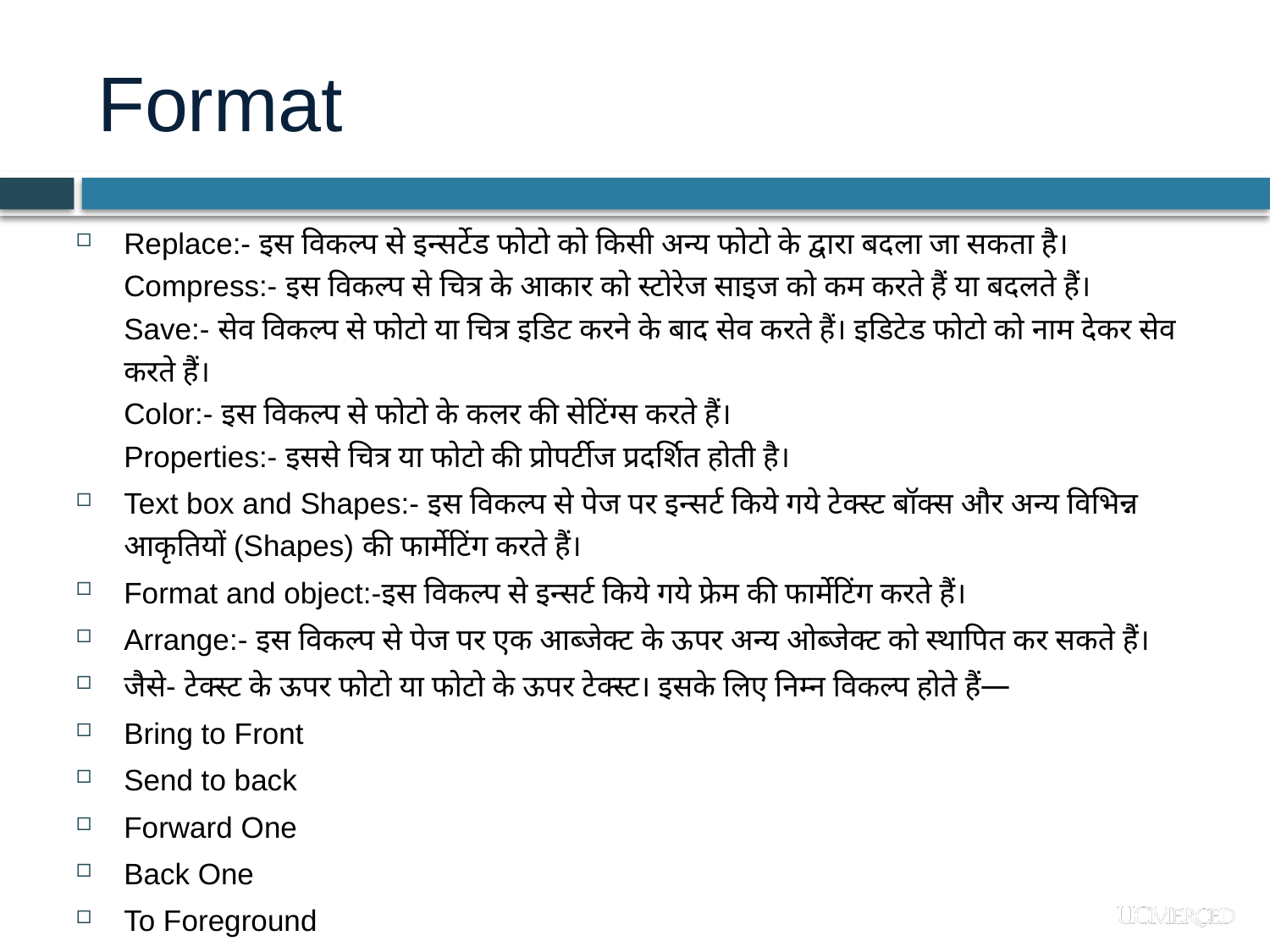

# Format
Replace:- इस विकल्प से इन्सर्टेड फोटो को किसी अन्य फोटो के द्वारा बदला जा सकता है।
Compress:- इस विकल्प से चित्र के आकार को स्टोरेज साइज को कम करते हैं या बदलते हैं।
Save:- सेव विकल्प से फोटो या चित्र इडिट करने के बाद सेव करते हैं। इडिटेड फोटो को नाम देकर सेव करते हैं।
Color:- इस विकल्प से फोटो के कलर की सेटिंग्स करते हैं।
Properties:- इससे चित्र या फोटो की प्रोपर्टीज प्रदर्शित होती है।
Text box and Shapes:- इस विकल्प से पेज पर इन्सर्ट किये गये टेक्स्ट बॉक्स और अन्य विभिन्न आकृतियों (Shapes) की फार्मेटिंग करते हैं।
Format and object:-इस विकल्प से इन्सर्ट किये गये फ्रेम की फार्मेटिंग करते हैं।
Arrange:- इस विकल्प से पेज पर एक आब्जेक्ट के ऊपर अन्य ओब्जेक्ट को स्थापित कर सकते हैं।
जैसे- टेक्स्ट के ऊपर फोटो या फोटो के ऊपर टेक्स्ट। इसके लिए निम्न विकल्प होते हैं—
Bring to Front
Send to back
Forward One
Back One
To Foreground
To Background